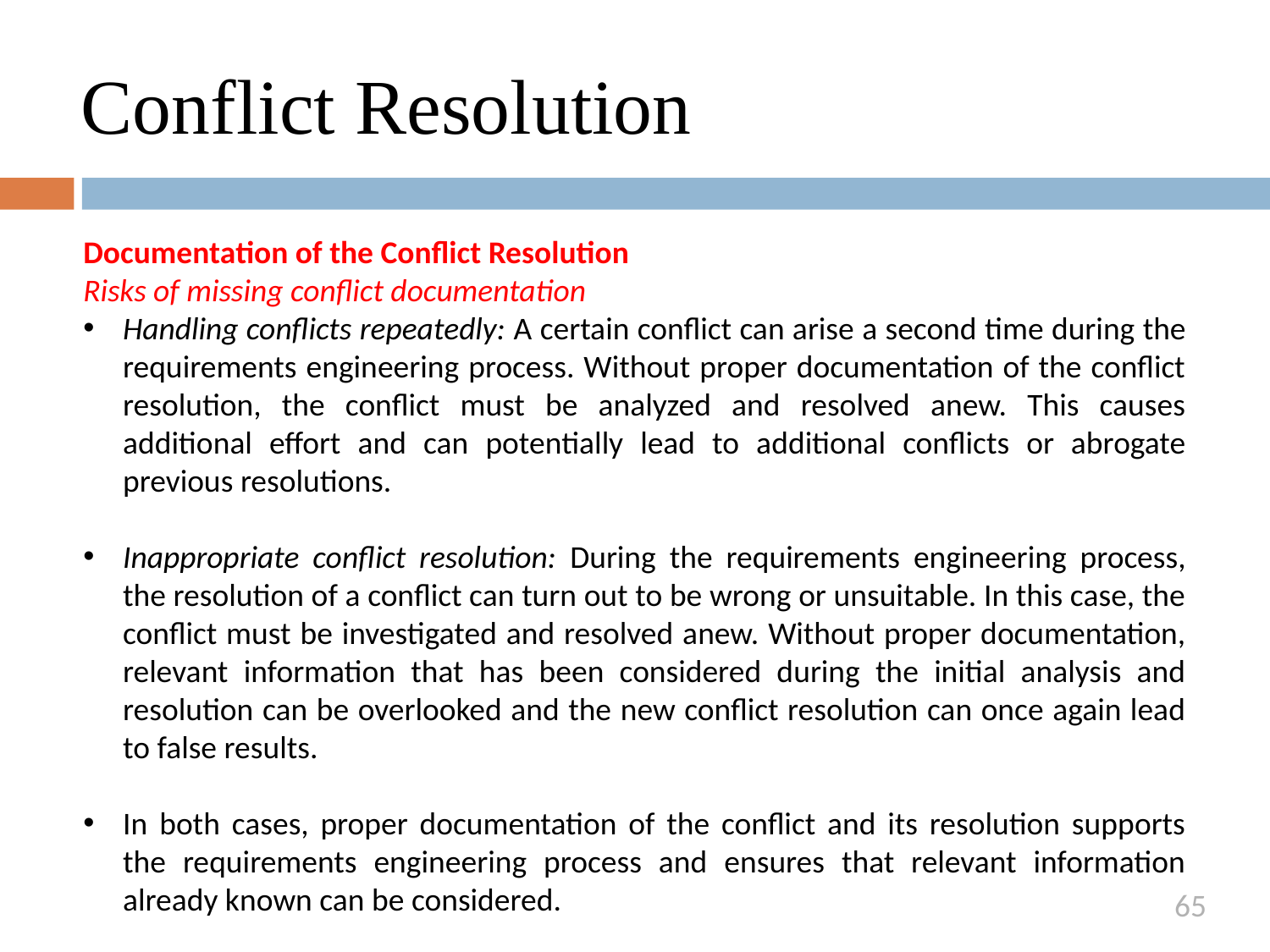

# Conflict Resolution
Documentation of the Conflict Resolution
Risks of missing conflict documentation
Handling conflicts repeatedly: A certain conflict can arise a second time during the requirements engineering process. Without proper documentation of the conflict resolution, the conflict must be analyzed and resolved anew. This causes additional effort and can potentially lead to additional conflicts or abrogate previous resolutions.

Inappropriate conflict resolution: During the requirements engineering process, the resolution of a conflict can turn out to be wrong or unsuitable. In this case, the conflict must be investigated and resolved anew. Without proper documentation, relevant information that has been considered during the initial analysis and resolution can be overlooked and the new conflict resolution can once again lead to false results.

In both cases, proper documentation of the conflict and its resolution supports the requirements engineering process and ensures that relevant information already known can be considered.
65